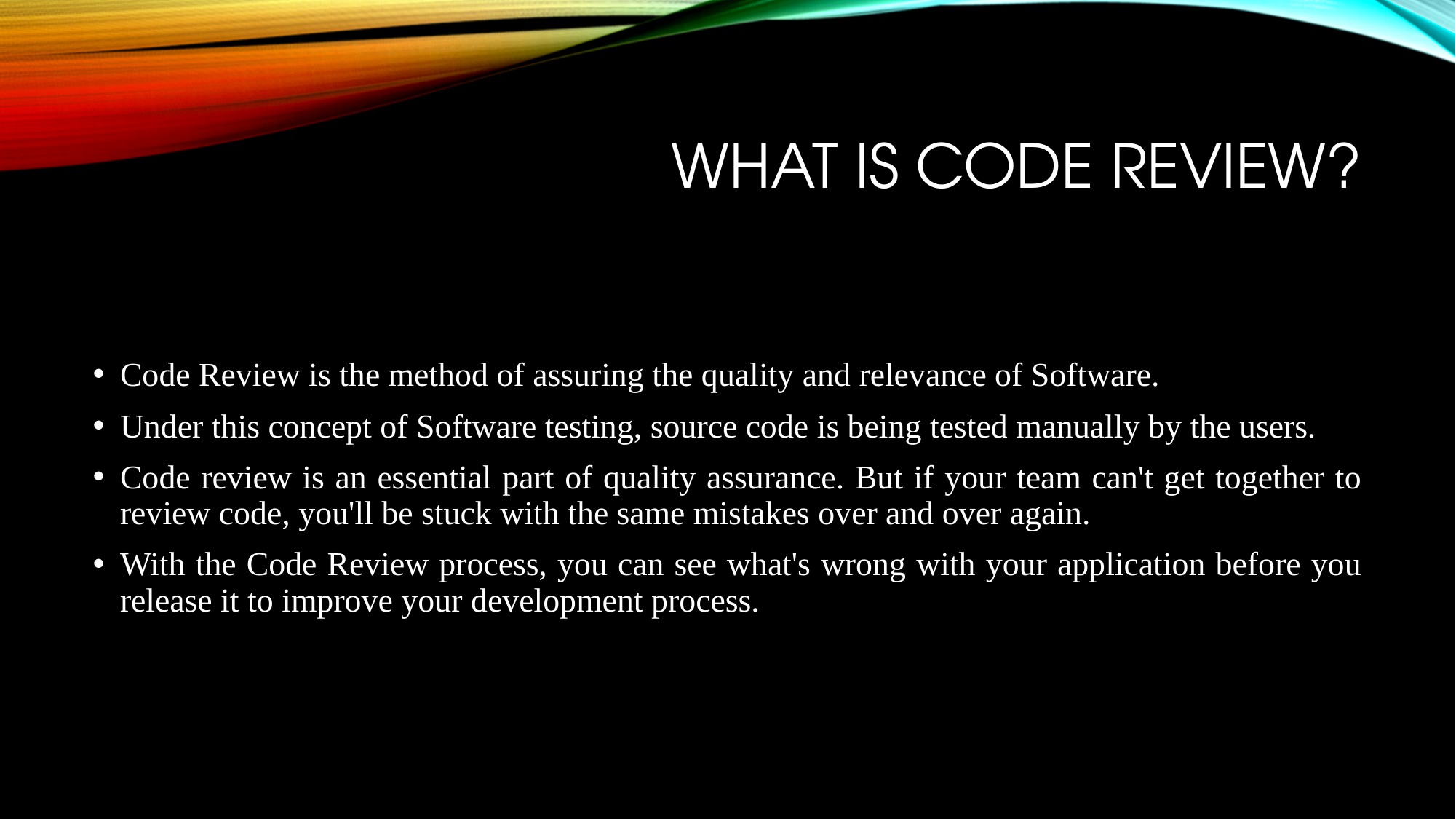

# What is code review?
Code Review is the method of assuring the quality and relevance of Software.
Under this concept of Software testing, source code is being tested manually by the users.
Code review is an essential part of quality assurance. But if your team can't get together to review code, you'll be stuck with the same mistakes over and over again.
With the Code Review process, you can see what's wrong with your application before you release it to improve your development process.